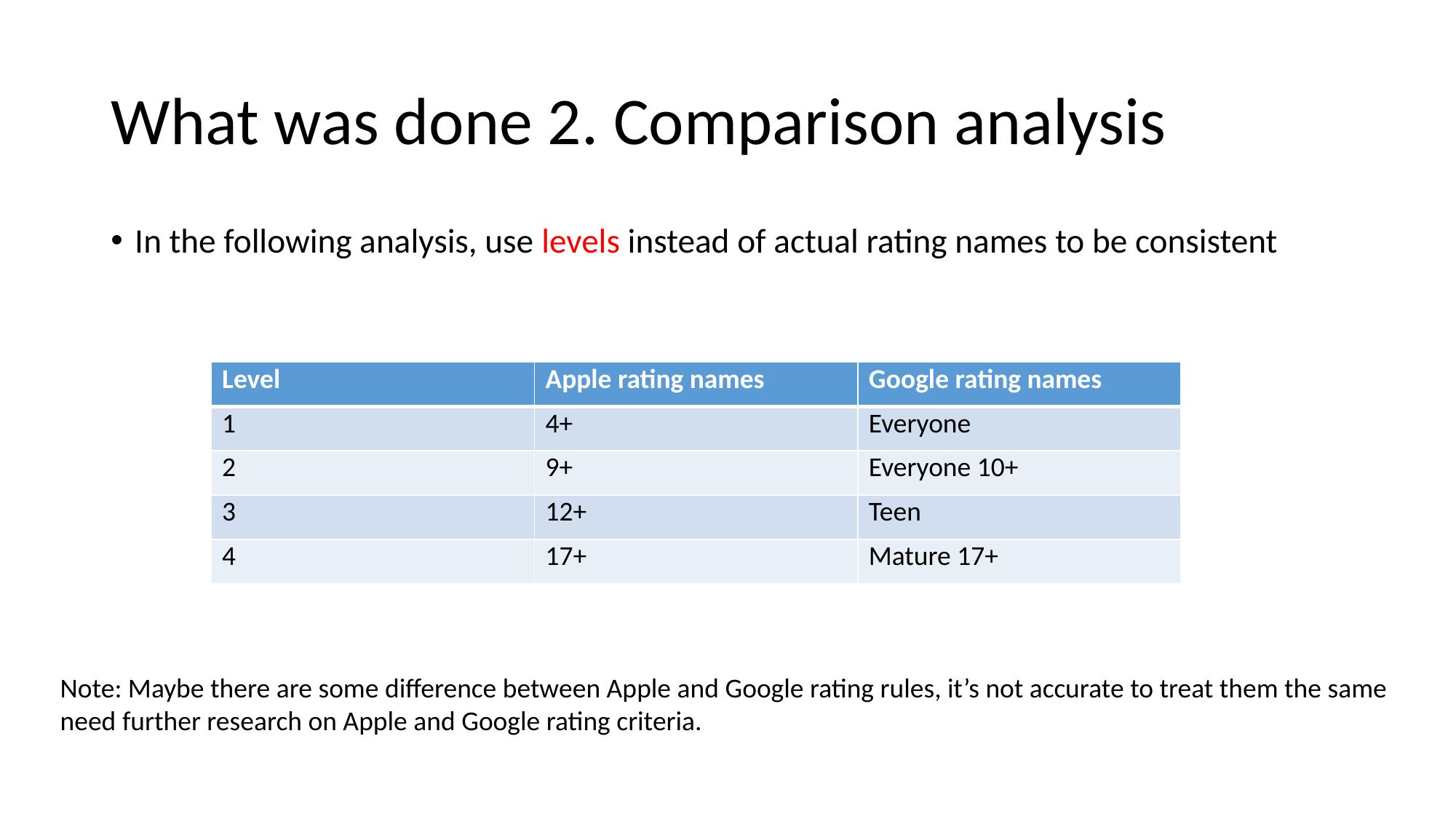

# What was done 2. Comparison analysis
In the following analysis, use levels instead of actual rating names to be consistent
| Level | Apple rating names | Google rating names |
| --- | --- | --- |
| 1 | 4+ | Everyone |
| 2 | 9+ | Everyone 10+ |
| 3 | 12+ | Teen |
| 4 | 17+ | Mature 17+ |
Note: Maybe there are some difference between Apple and Google rating rules, it’s not accurate to treat them the same
need further research on Apple and Google rating criteria.